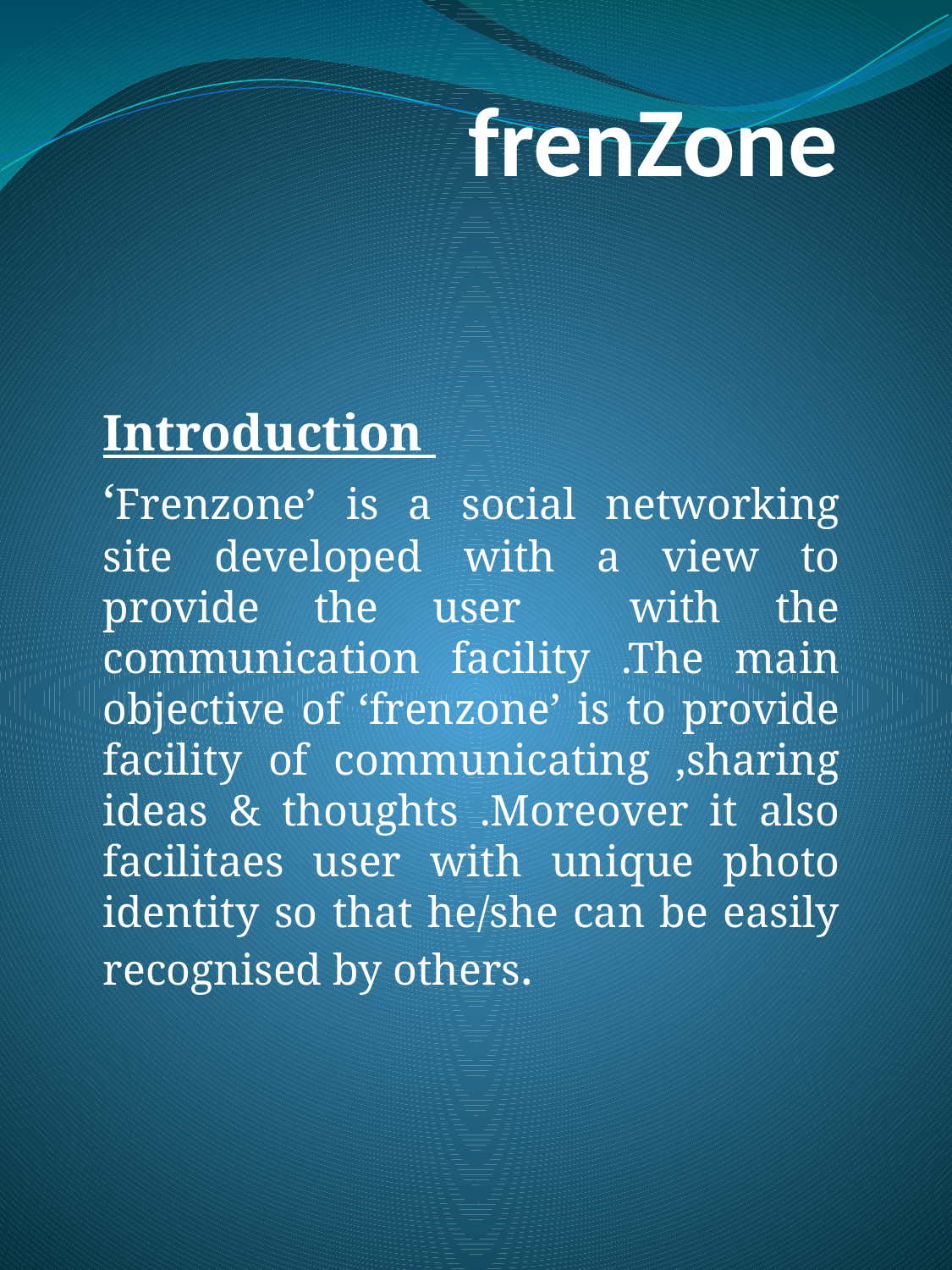

# frenZone
Introduction
‘Frenzone’ is a social networking site developed with a view to provide the user  with the communication facility .The main objective of ‘frenzone’ is to provide facility of communicating ,sharing ideas & thoughts .Moreover it also facilitaes user with unique photo identity so that he/she can be easily recognised by others.